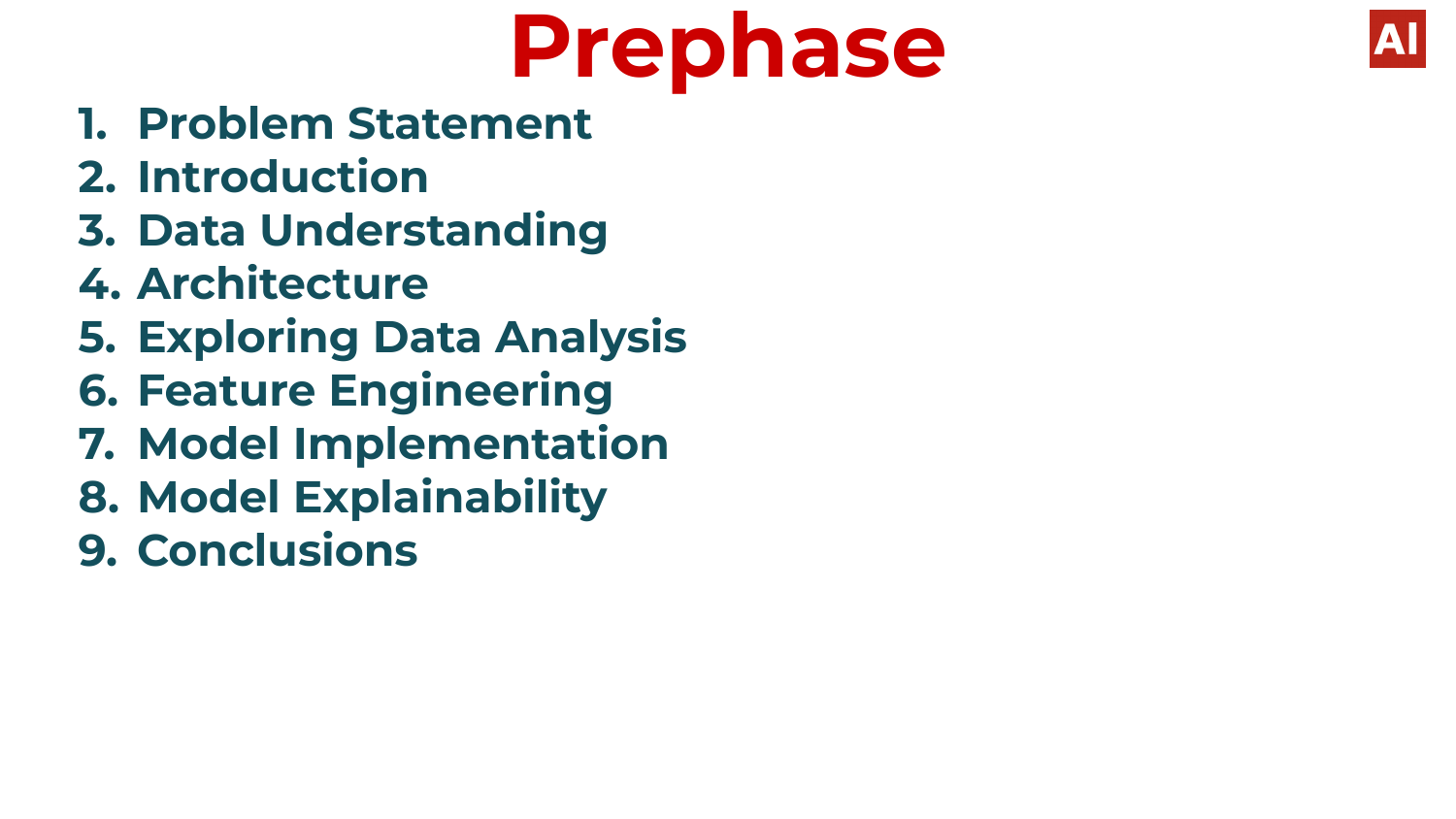

# Prephase
Problem Statement
Introduction
Data Understanding
Architecture
Exploring Data Analysis
Feature Engineering
Model Implementation
Model Explainability
Conclusions